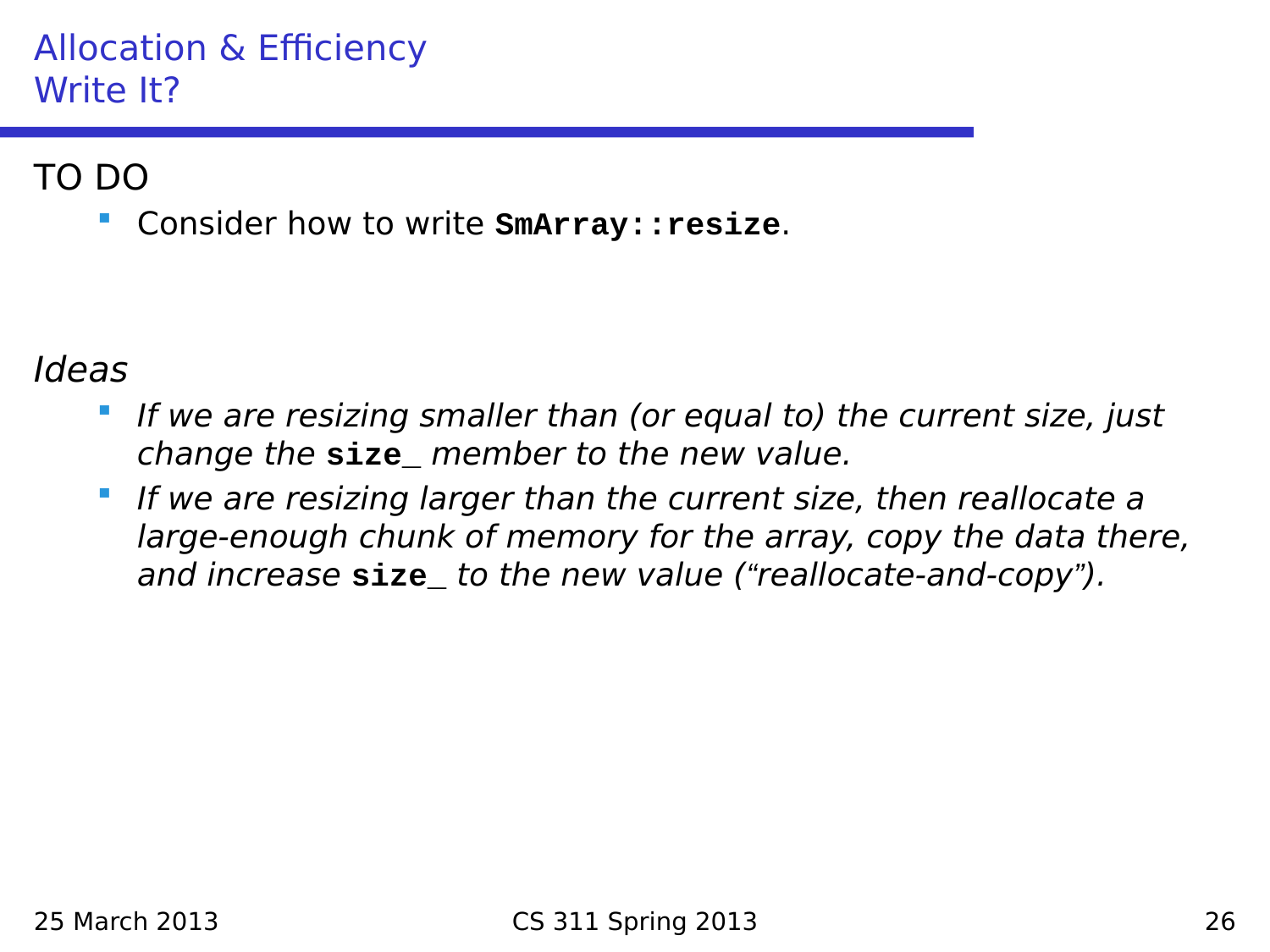

# Allocation & Efficiency Write It?
TO DO
Consider how to write SmArray::resize.

Ideas
If we are resizing smaller than (or equal to) the current size, just change the size_ member to the new value.
If we are resizing larger than the current size, then reallocate a large-enough chunk of memory for the array, copy the data there, and increase size_ to the new value (“reallocate-and-copy”).

25 March 2013
CS 311 Spring 2013
26